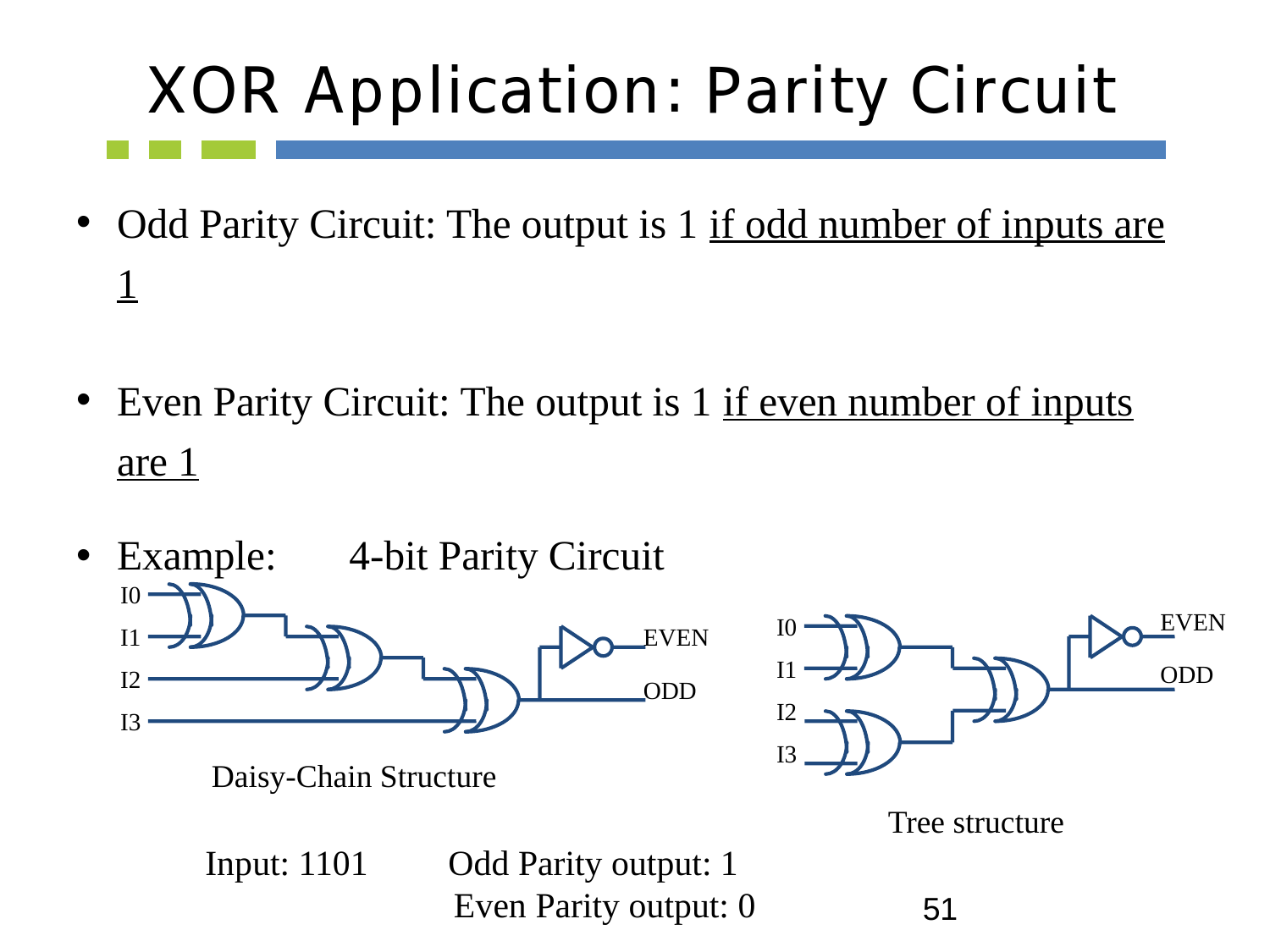

# XOR Application: Parity Circuit
Odd Parity Circuit: The output is 1 if odd number of inputs are 1

Even Parity Circuit: The output is 1 if even number of inputs are 1

Example:       4-bit Parity Circuit

  I0

  I0
  I1

 EVEN

  I1

  I2

 ODD

  I2

  I3

  I3

 EVEN
 ODD
Daisy-Chain Structure
Tree structure
 Input: 1101         Odd Parity output: 1
                             Even Parity output: 0
51